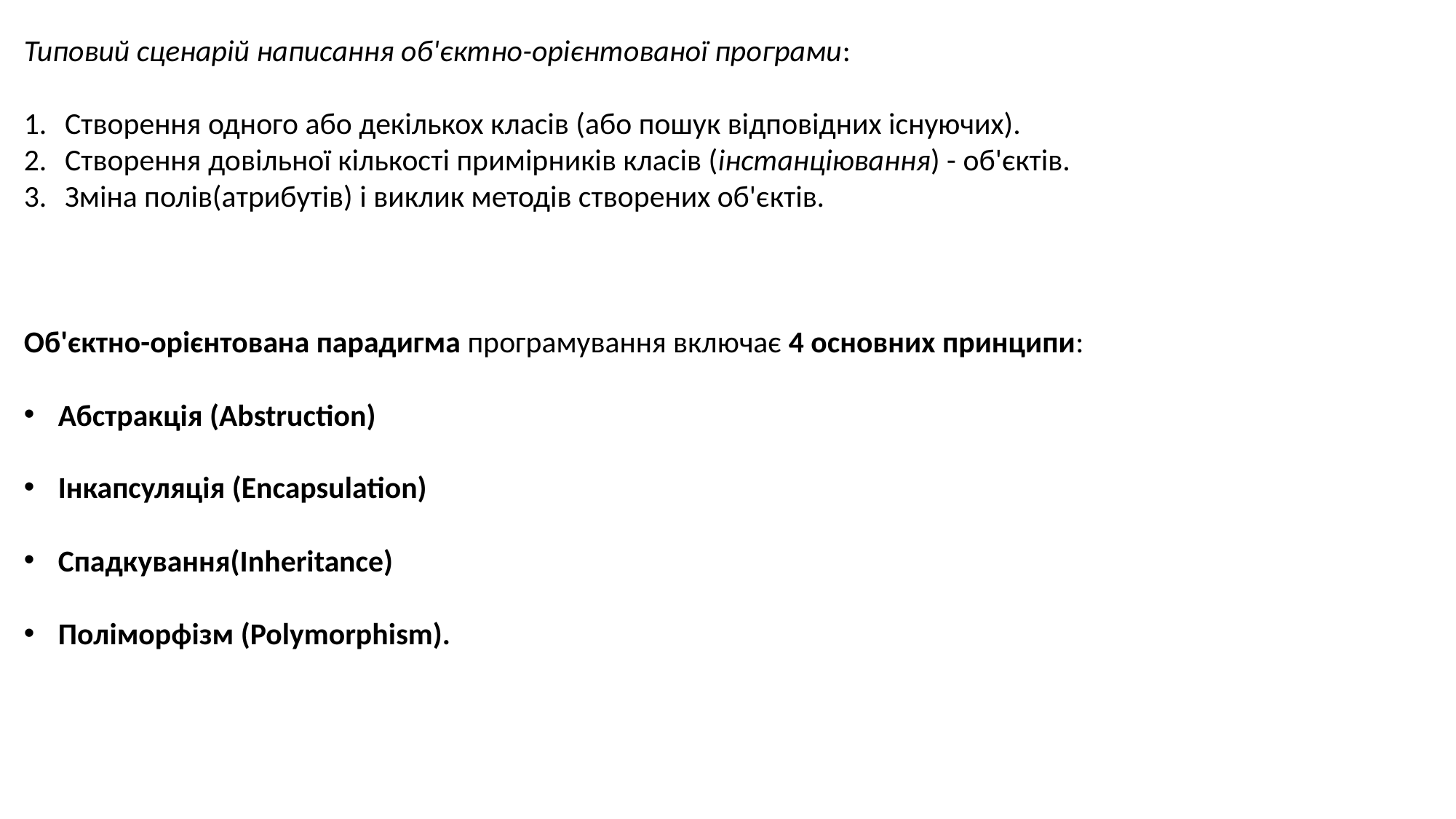

Типовий сценарій написання об'єктно-орієнтованої програми:

Створення одного або декількох класів (або пошук відповідних існуючих).
Створення довільної кількості примірників класів (інстанціювання) - об'єктів.
Зміна полів(атрибутів) і виклик методів створених об'єктів.

Об'єктно-орієнтована парадигма програмування включає 4 основних принципи:

Абстракція (Abstruction)

Інкапсуляція (Encapsulation)

Спадкування(Inheritance)

Поліморфізм (Polymorphism).